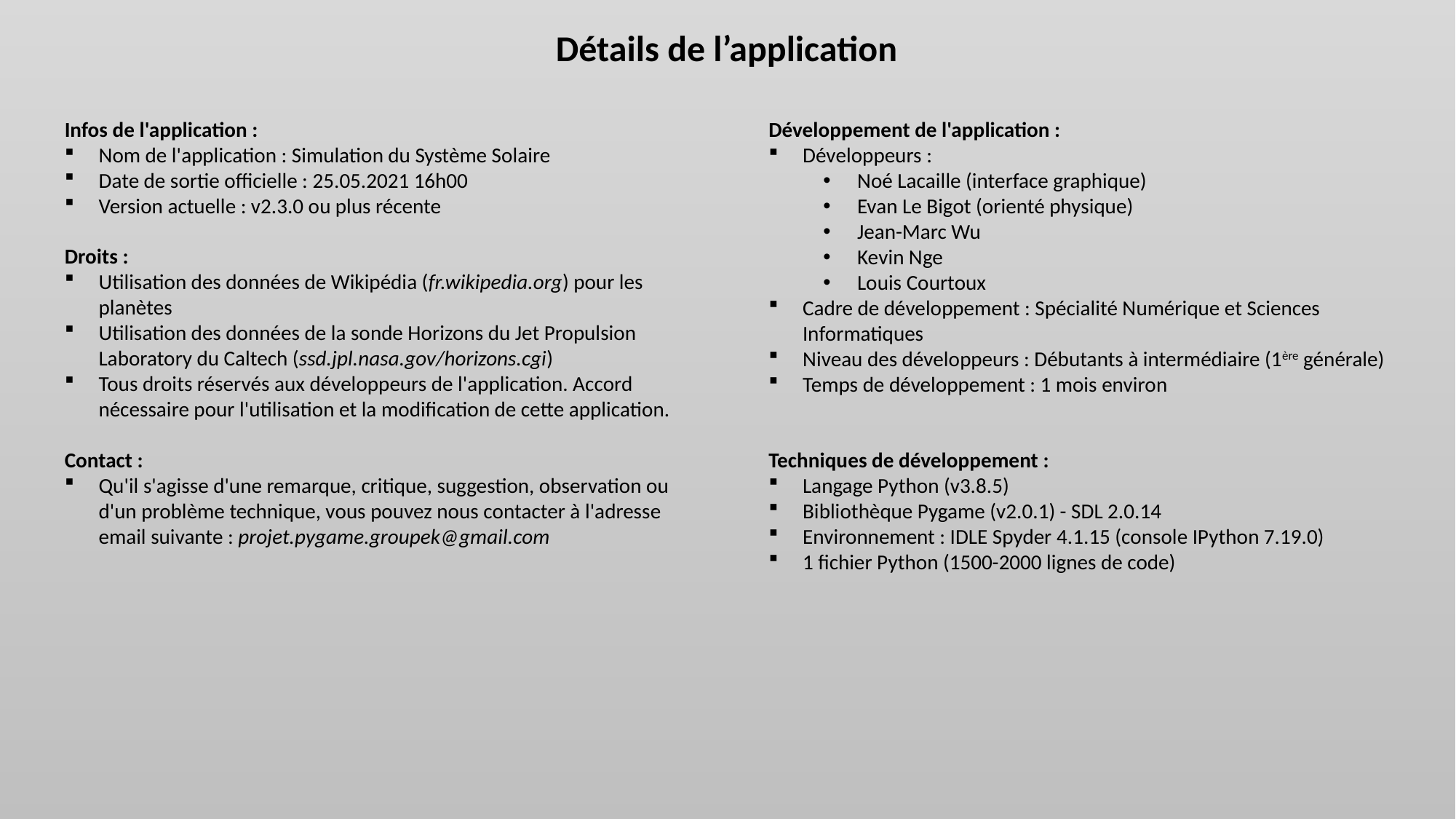

Détails de l’application
Infos de l'application :
Nom de l'application : Simulation du Système Solaire
Date de sortie officielle : 25.05.2021 16h00
Version actuelle : v2.3.0 ou plus récente
Développement de l'application :
Développeurs :
Noé Lacaille (interface graphique)
Evan Le Bigot (orienté physique)
Jean-Marc Wu
Kevin Nge
Louis Courtoux
Cadre de développement : Spécialité Numérique et Sciences Informatiques
Niveau des développeurs : Débutants à intermédiaire (1ère générale)
Temps de développement : 1 mois environ
Droits :
Utilisation des données de Wikipédia (fr.wikipedia.org) pour les planètes
Utilisation des données de la sonde Horizons du Jet Propulsion Laboratory du Caltech (ssd.jpl.nasa.gov/horizons.cgi)
Tous droits réservés aux développeurs de l'application. Accord nécessaire pour l'utilisation et la modification de cette application.
Contact :
Qu'il s'agisse d'une remarque, critique, suggestion, observation ou d'un problème technique, vous pouvez nous contacter à l'adresse email suivante : projet.pygame.groupek@gmail.com
Techniques de développement :
Langage Python (v3.8.5)
Bibliothèque Pygame (v2.0.1) - SDL 2.0.14
Environnement : IDLE Spyder 4.1.15 (console IPython 7.19.0)
1 fichier Python (1500-2000 lignes de code)